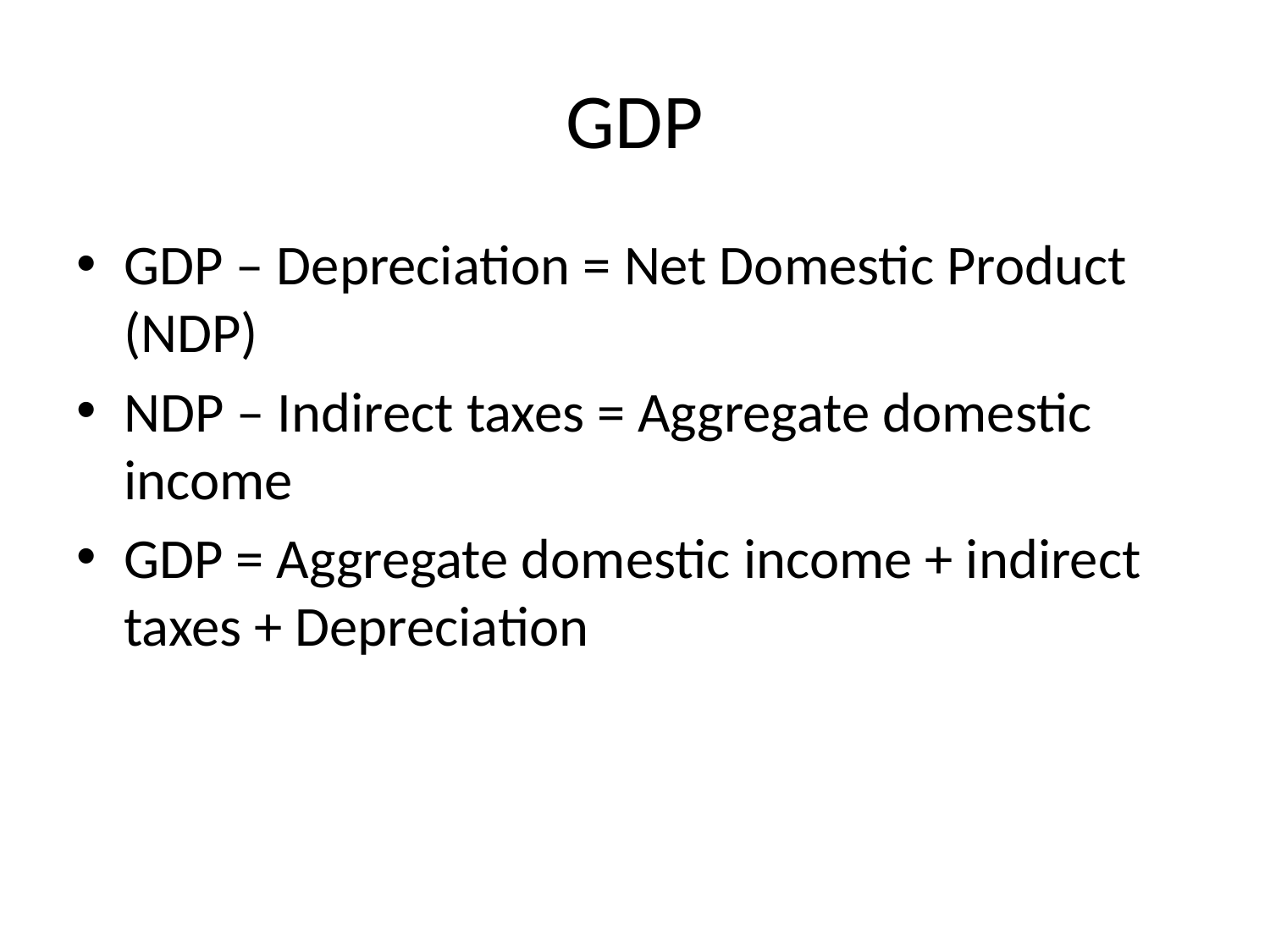

# GDP
GDP – Depreciation = Net Domestic Product (NDP)
NDP – Indirect taxes = Aggregate domestic income
GDP = Aggregate domestic income + indirect taxes + Depreciation